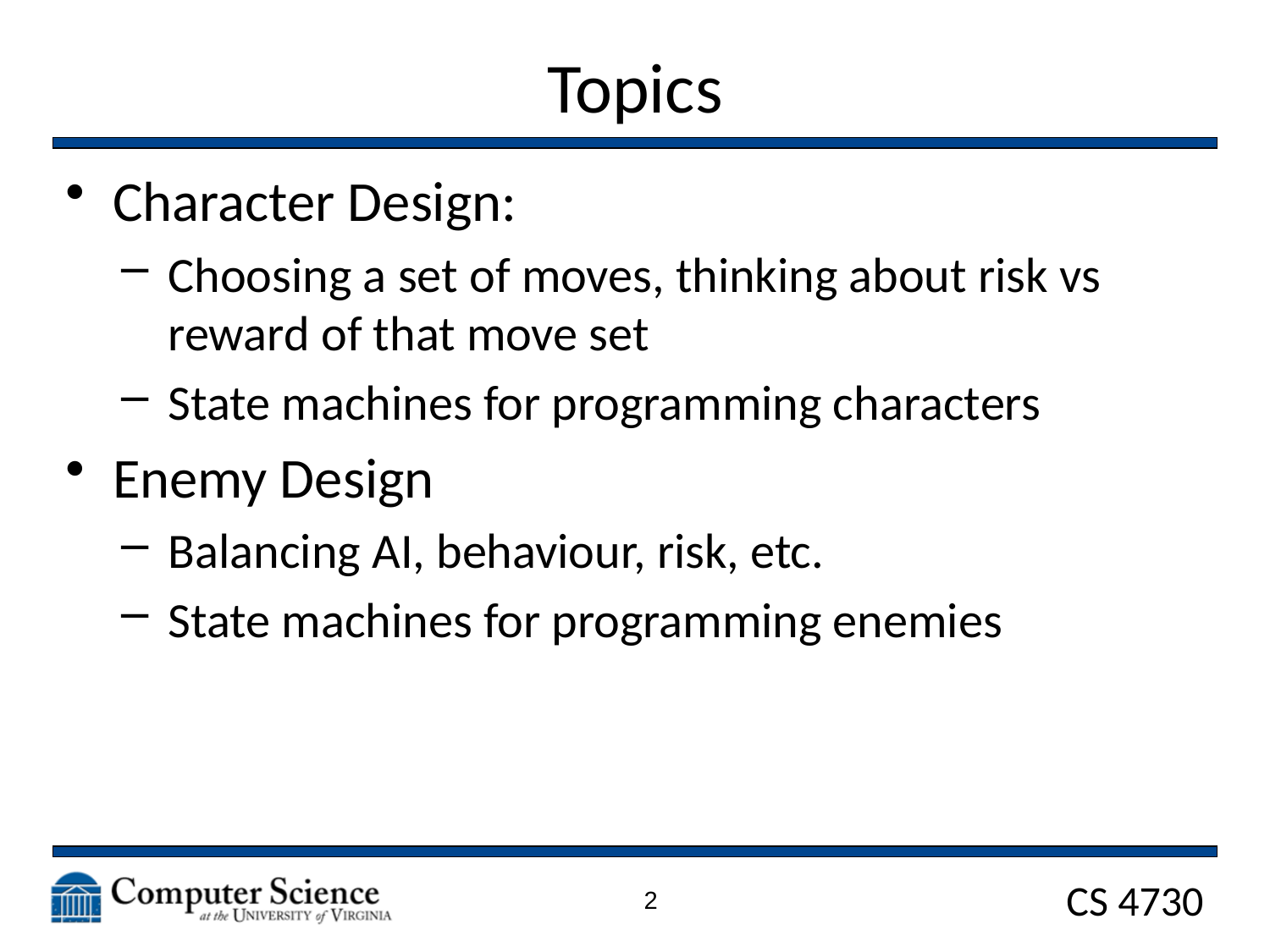

# Topics
Character Design:
Choosing a set of moves, thinking about risk vs reward of that move set
State machines for programming characters
Enemy Design
Balancing AI, behaviour, risk, etc.
State machines for programming enemies
2